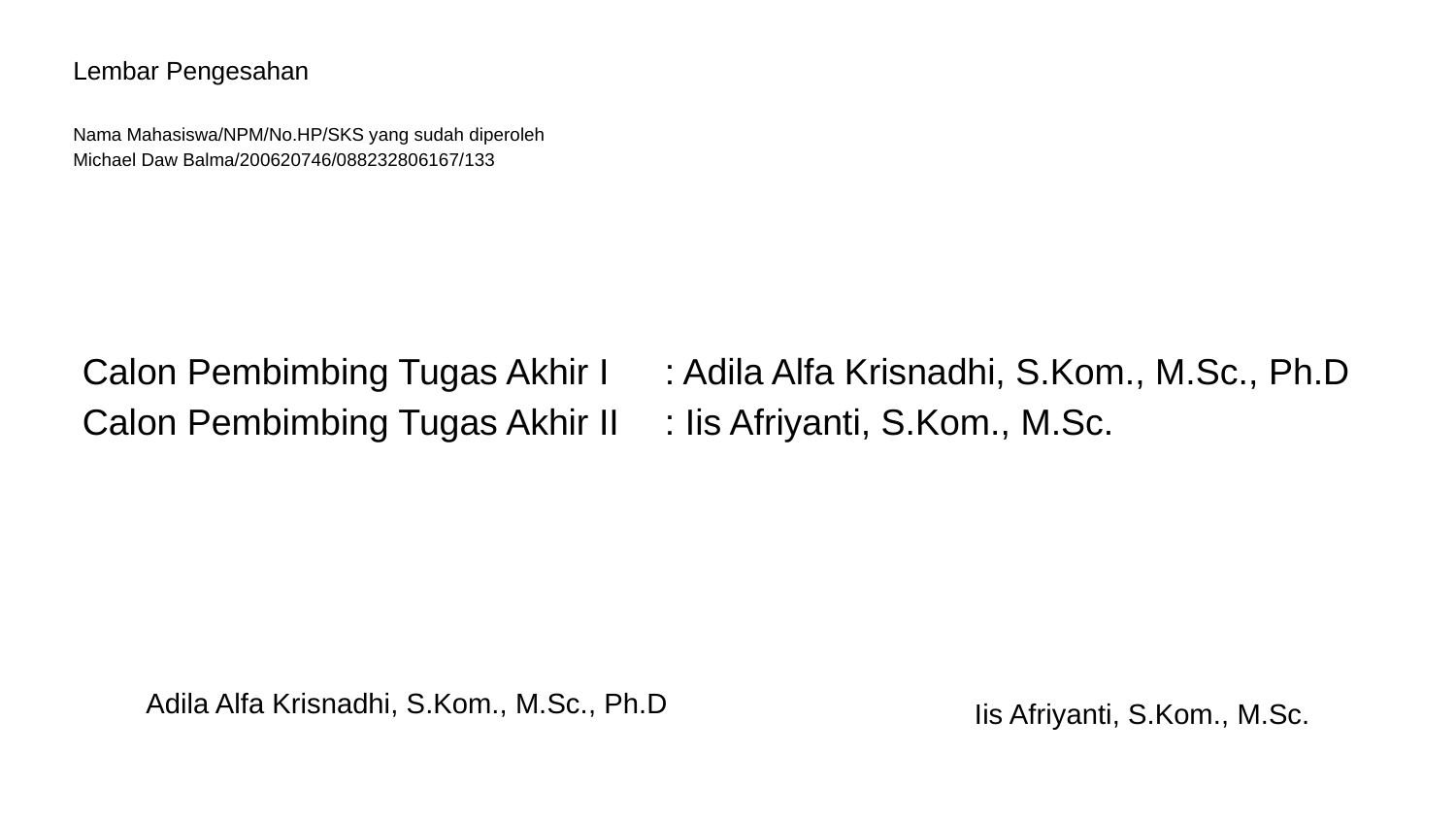

# Lembar Pengesahan Nama Mahasiswa/NPM/No.HP/SKS yang sudah diperoleh Michael Daw Balma/200620746/088232806167/133

Calon Pembimbing Tugas Akhir I	: Adila Alfa Krisnadhi, S.Kom., M.Sc., Ph.D
Calon Pembimbing Tugas Akhir II	: Iis Afriyanti, S.Kom., M.Sc.

Adila Alfa Krisnadhi, S.Kom., M.Sc., Ph.D

Iis Afriyanti, S.Kom., M.Sc.